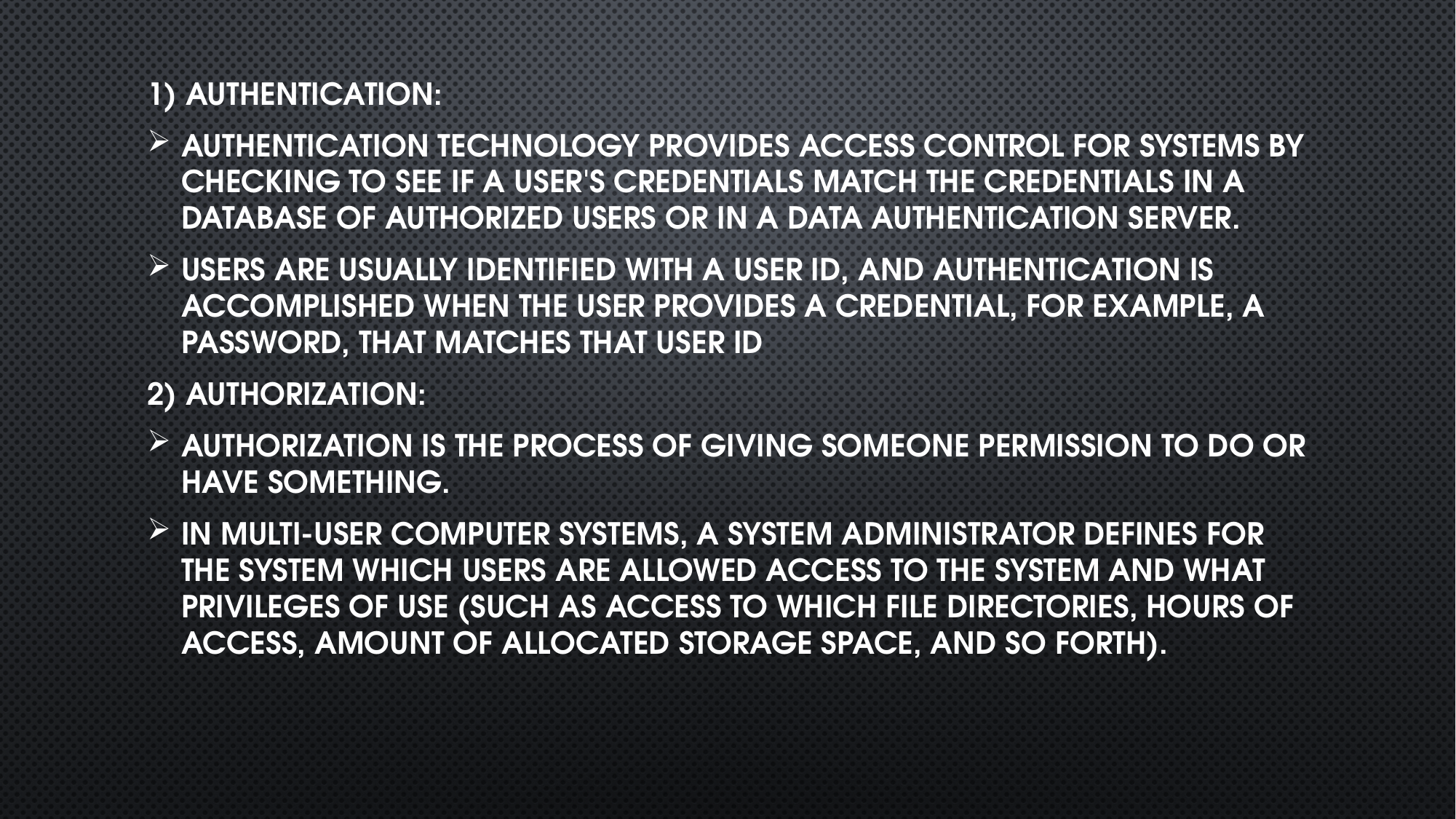

1) Authentication:
Authentication technology provides access control for systems by checking to see if a user's credentials match the credentials in a database of authorized users or in a data authentication server.
Users are usually identified with a user ID, and authentication is accomplished when the user provides a credential, for example, a password, that matches that user ID
2) Authorization:
Authorization is the process of giving someone permission to do or have something.
In multi-user computer systems, a system administrator defines for the system which users are allowed access to the system and what privileges of use (such as access to which file directories, hours of access, amount of allocated storage space, and so forth).